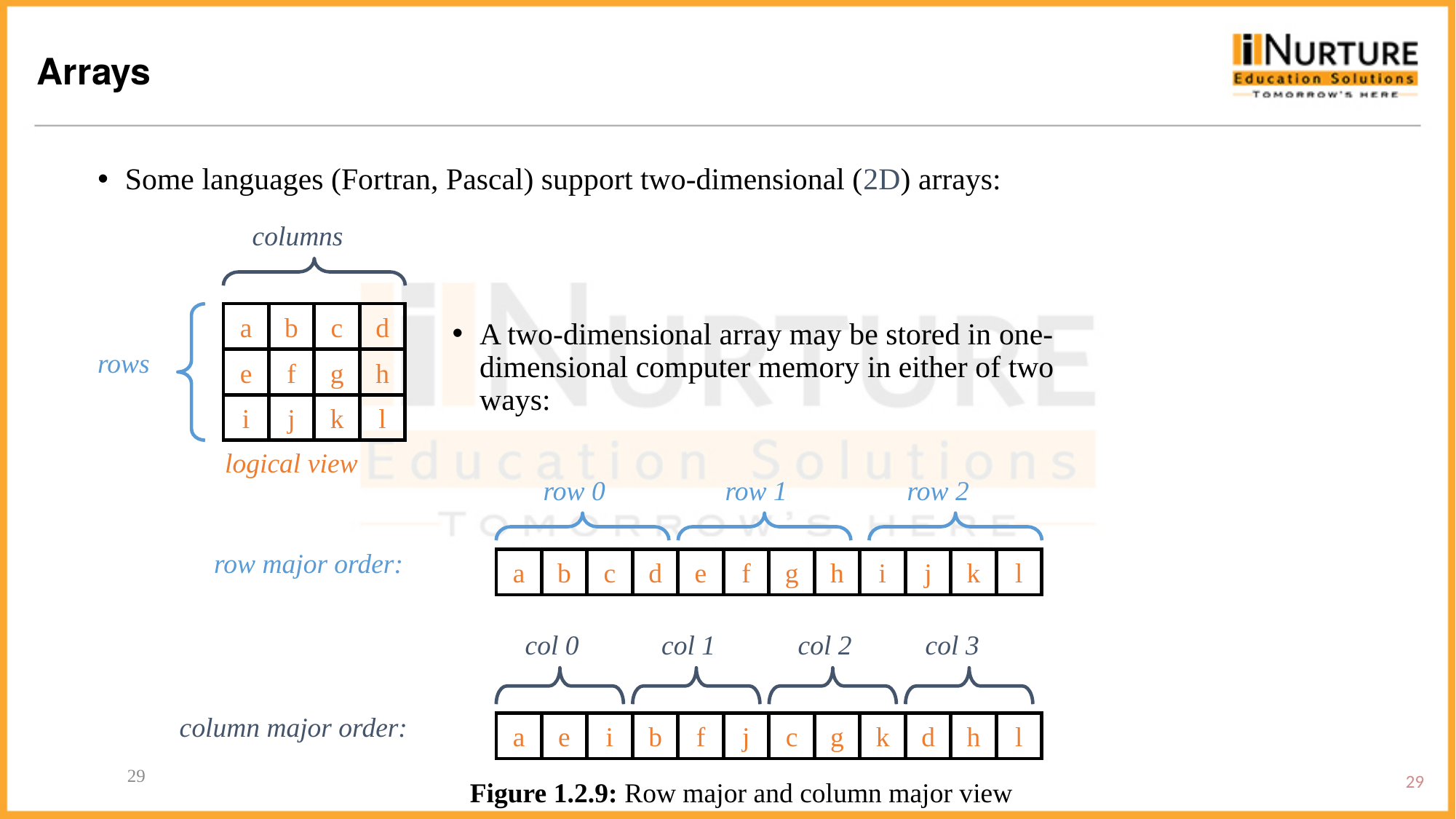

Arrays
Some languages (Fortran, Pascal) support two-dimensional (2D) arrays:

columns

a
b
c
d
rows
e
f
g
h
i
j
k
l
logical view
A two-dimensional array may be stored in one-dimensional computer memory in either of two ways:

row 0
row 1
row 2
      row major order:
a
b
c
d
e
f
g
h
i
j
k
l
col 0

col 1

col 2

col 3

column major order:
a
e
i
b
f
j
c
g
k
d
h
l
29
29
Figure 1.2.9: Row major and column major view